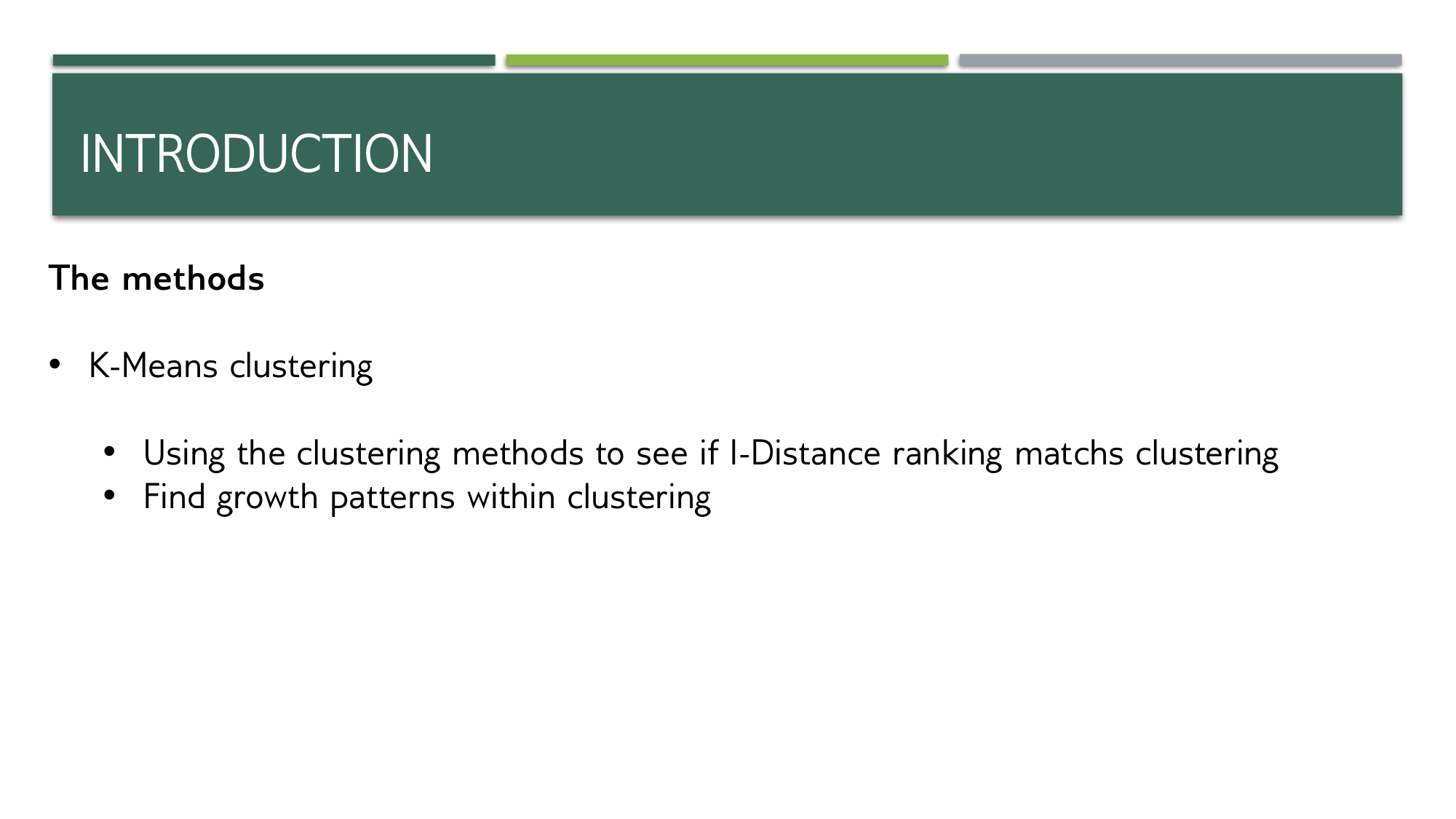

# INTRODUCTION
The methods

K-Means clustering

Using the clustering methods to see if I-Distance ranking matchs clustering
Find growth patterns within clustering